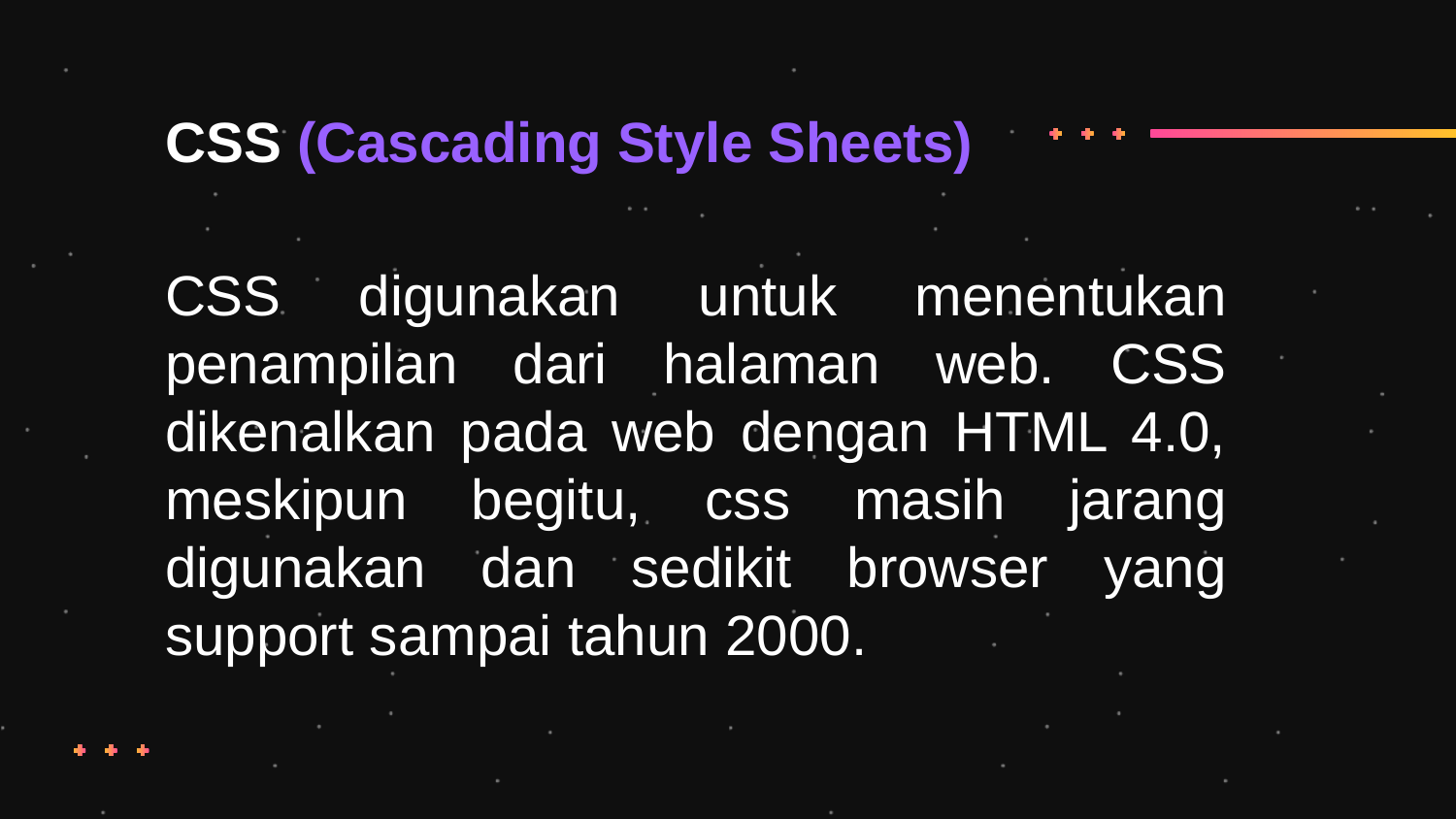

# CSS (Cascading Style Sheets)

CSS digunakan untuk menentukan penampilan dari halaman web. CSS dikenalkan pada web dengan HTML 4.0, meskipun begitu, css masih jarang digunakan dan sedikit browser yang support sampai tahun 2000.